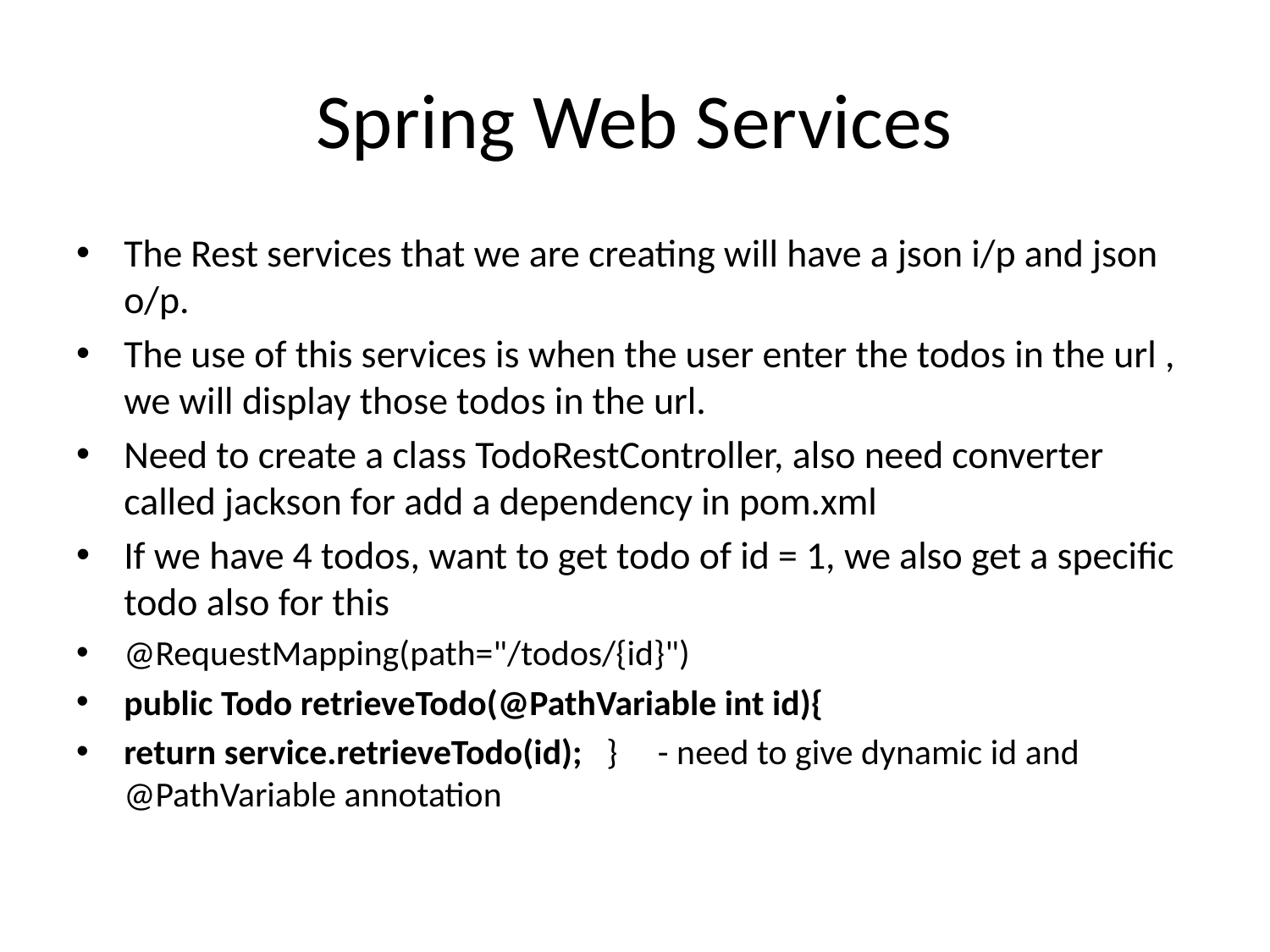

# Spring Web Services
The Rest services that we are creating will have a json i/p and json o/p.
The use of this services is when the user enter the todos in the url , we will display those todos in the url.
Need to create a class TodoRestController, also need converter called jackson for add a dependency in pom.xml
If we have 4 todos, want to get todo of id = 1, we also get a specific todo also for this
@RequestMapping(path="/todos/{id}")
public Todo retrieveTodo(@PathVariable int id){
return service.retrieveTodo(id);   }     - need to give dynamic id and @PathVariable annotation